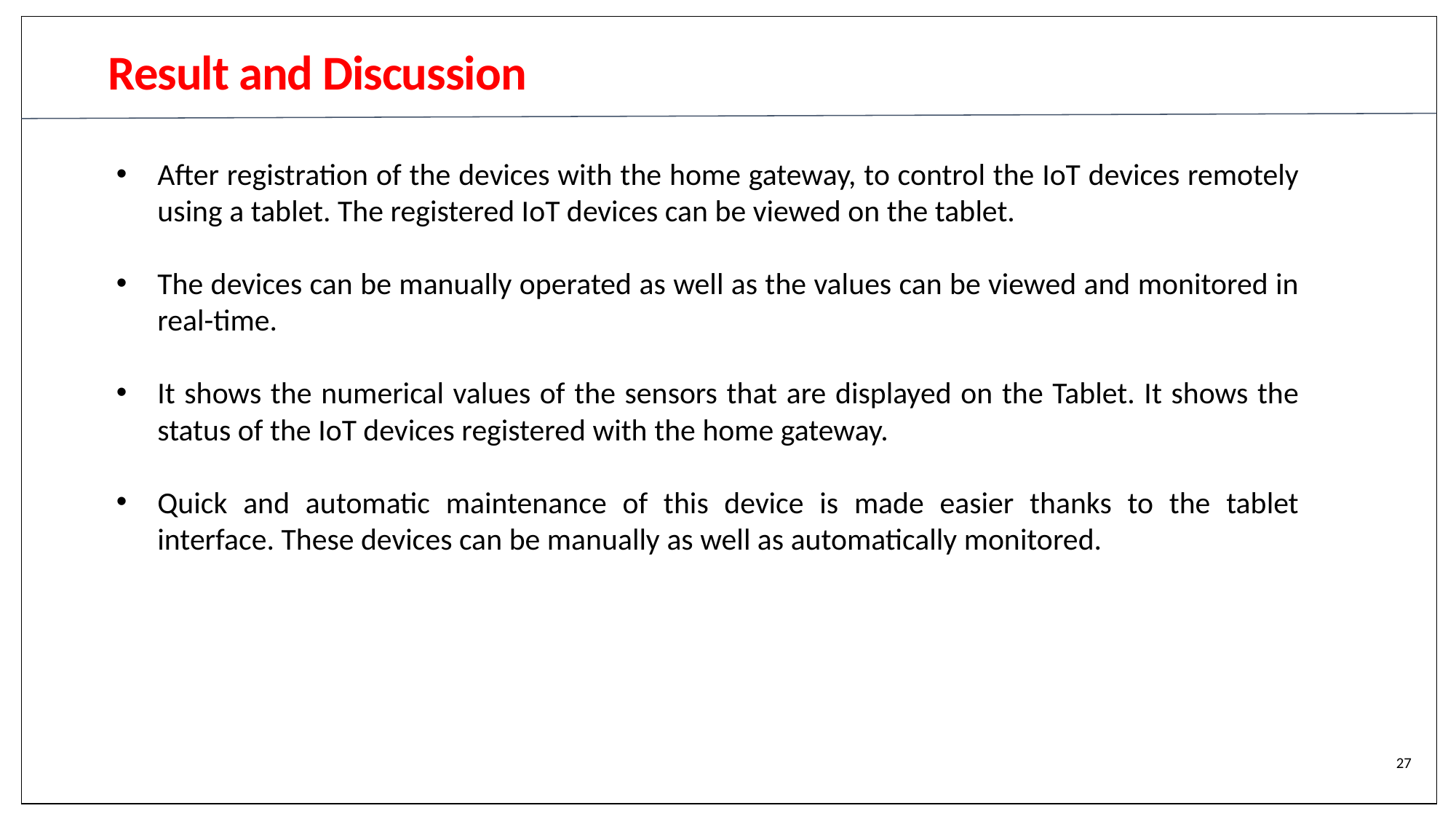

# Result and Discussion
After registration of the devices with the home gateway, to control the IoT devices remotely using a tablet. The registered IoT devices can be viewed on the tablet.

The devices can be manually operated as well as the values can be viewed and monitored in real-time.

It shows the numerical values of the sensors that are displayed on the Tablet. It shows the status of the IoT devices registered with the home gateway.

Quick and automatic maintenance of this device is made easier thanks to the tablet interface. These devices can be manually as well as automatically monitored.
27